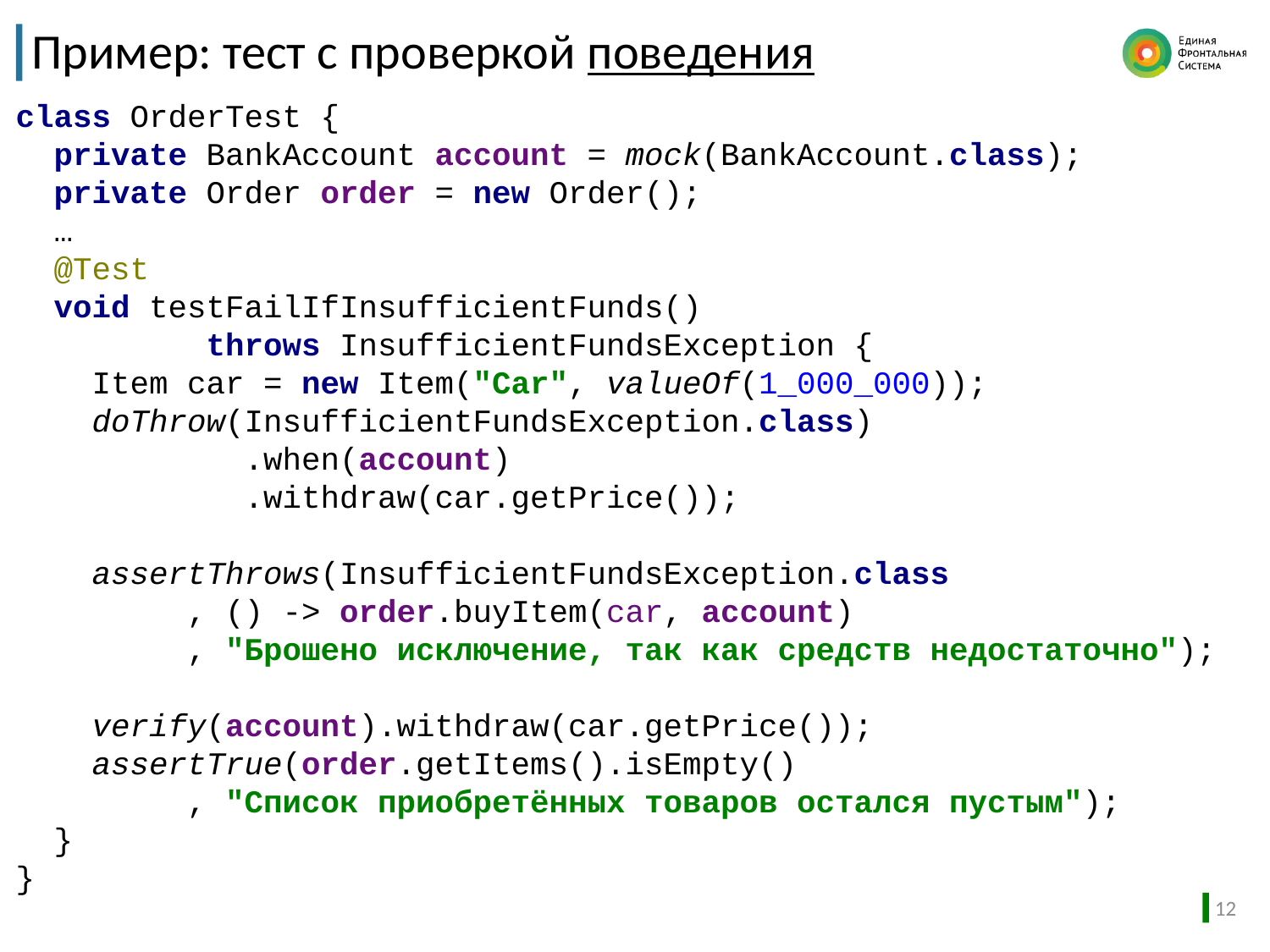

# Пример: тест с проверкой поведения
class OrderTest {
  private BankAccount account = mock(BankAccount.class);
  private Order order = new Order();
  …
  @Test
  void testFailIfInsufficientFunds()
          throws InsufficientFundsException {
    Item car = new Item("Car", valueOf(1_000_000));
    doThrow(InsufficientFundsException.class)
            .when(account)
            .withdraw(car.getPrice());
    assertThrows(InsufficientFundsException.class
         , () -> order.buyItem(car, account)
         , "Брошено исключение, так как средств недостаточно");
    verify(account).withdraw(car.getPrice());
    assertTrue(order.getItems().isEmpty()
         , "Список приобретённых товаров остался пустым");
  }
}
12